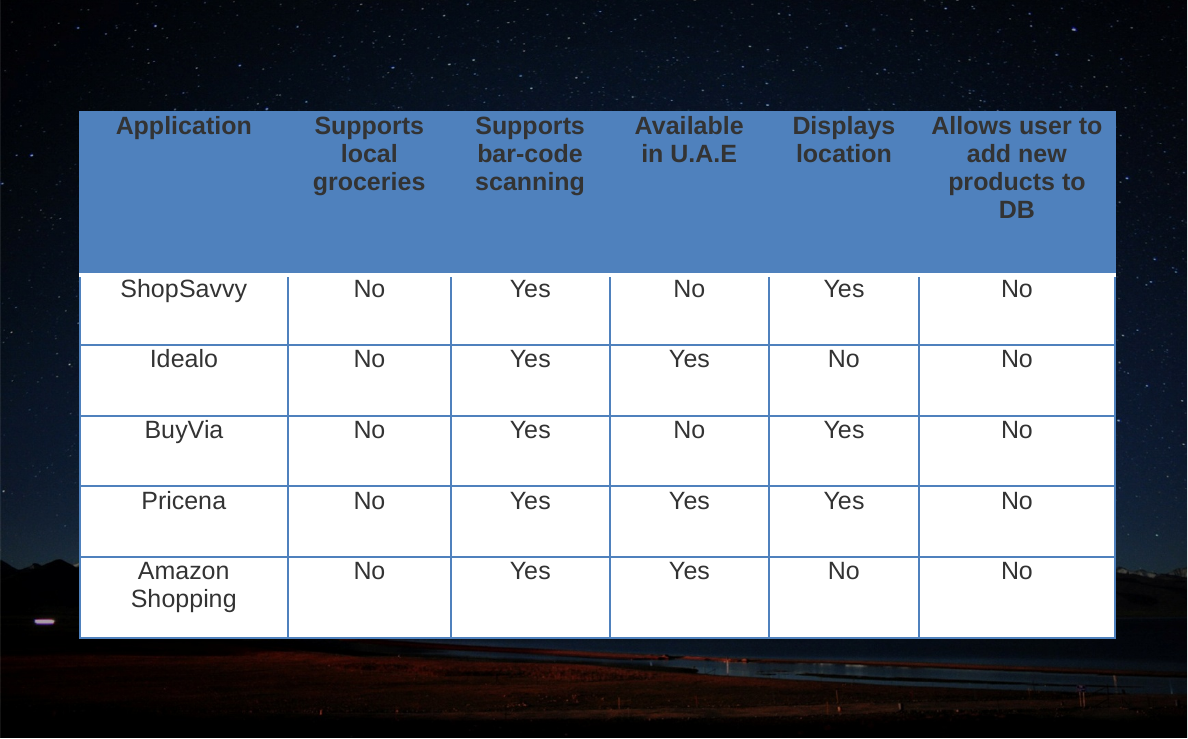

| Application | Supports local groceries | Supports bar-code scanning | Available in U.A.E | Displays location | Allows user to add new products to DB |
| --- | --- | --- | --- | --- | --- |
| ShopSavvy | No | Yes | No | Yes | No |
| Idealo | No | Yes | Yes | No | No |
| BuyVia | No | Yes | No | Yes | No |
| Pricena | No | Yes | Yes | Yes | No |
| Amazon Shopping | No | Yes | Yes | No | No |